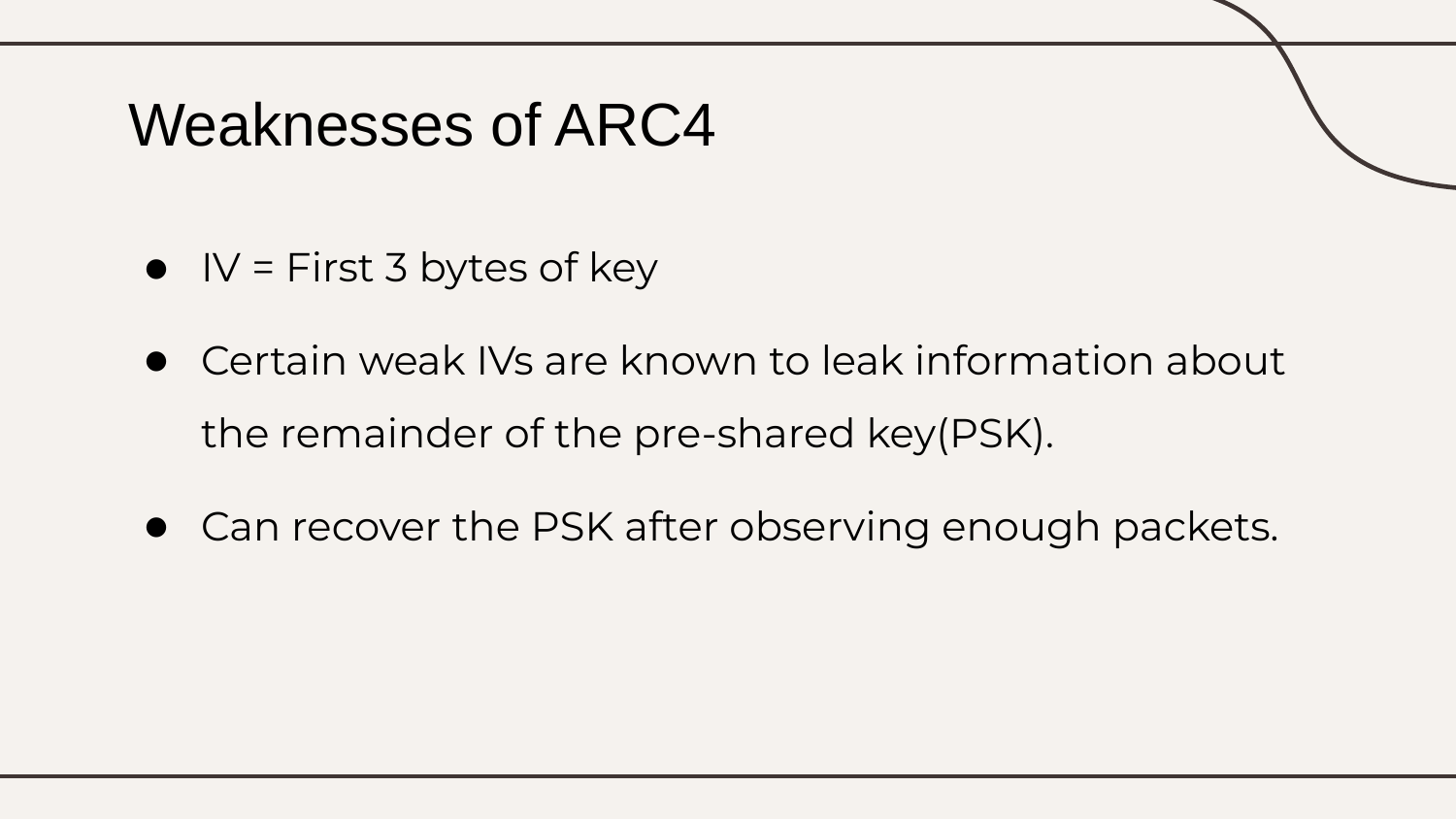

# Weaknesses of ARC4
IV = First 3 bytes of key
Certain weak IVs are known to leak information about the remainder of the pre-shared key(PSK).
Can recover the PSK after observing enough packets.